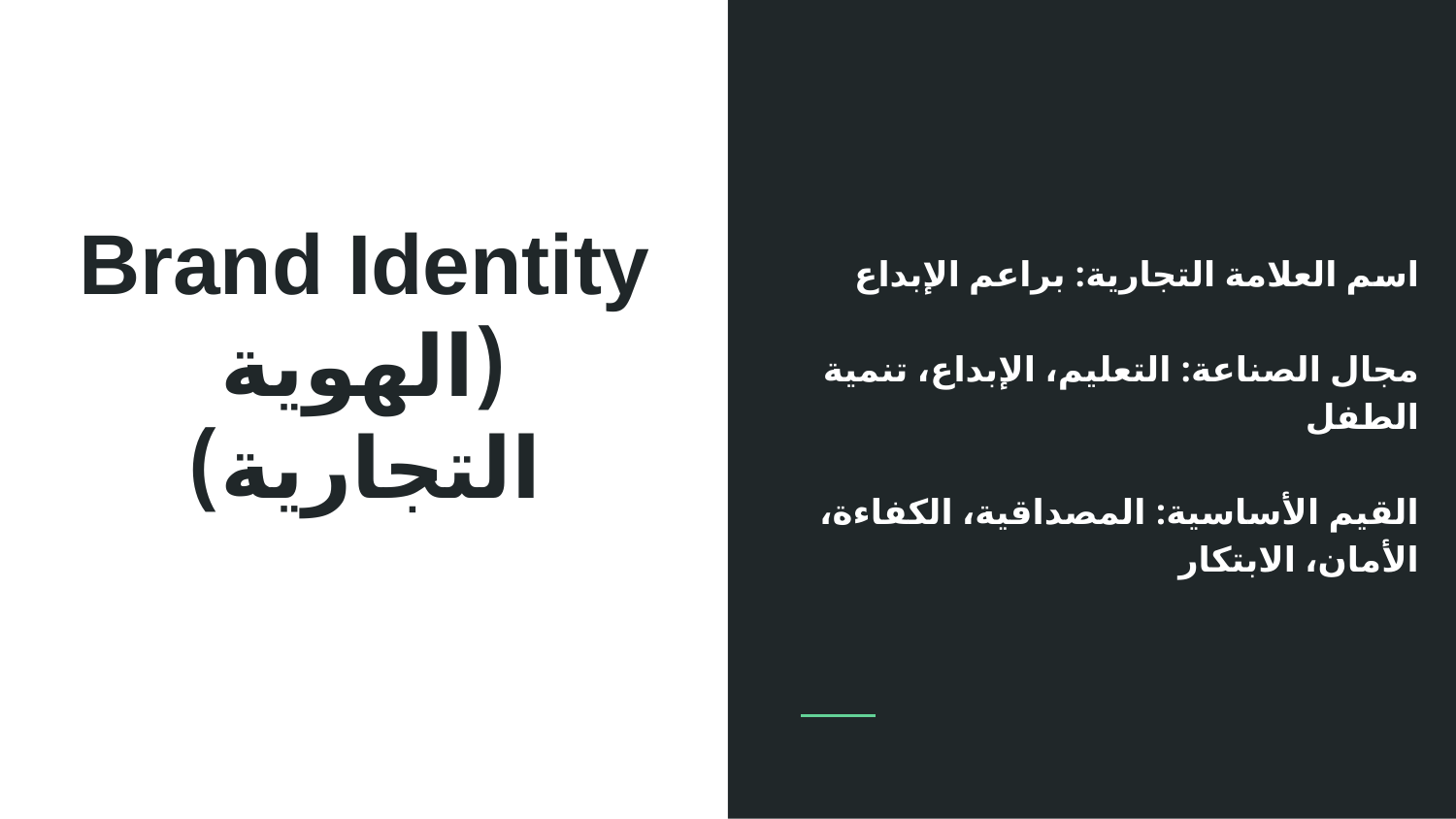

# Brand Identity (الهوية التجارية)

اسم العلامة التجارية: براعم الإبداع

مجال الصناعة: التعليم، الإبداع، تنمية الطفل

القيم الأساسية: المصداقية، الكفاءة، الأمان، الابتكار